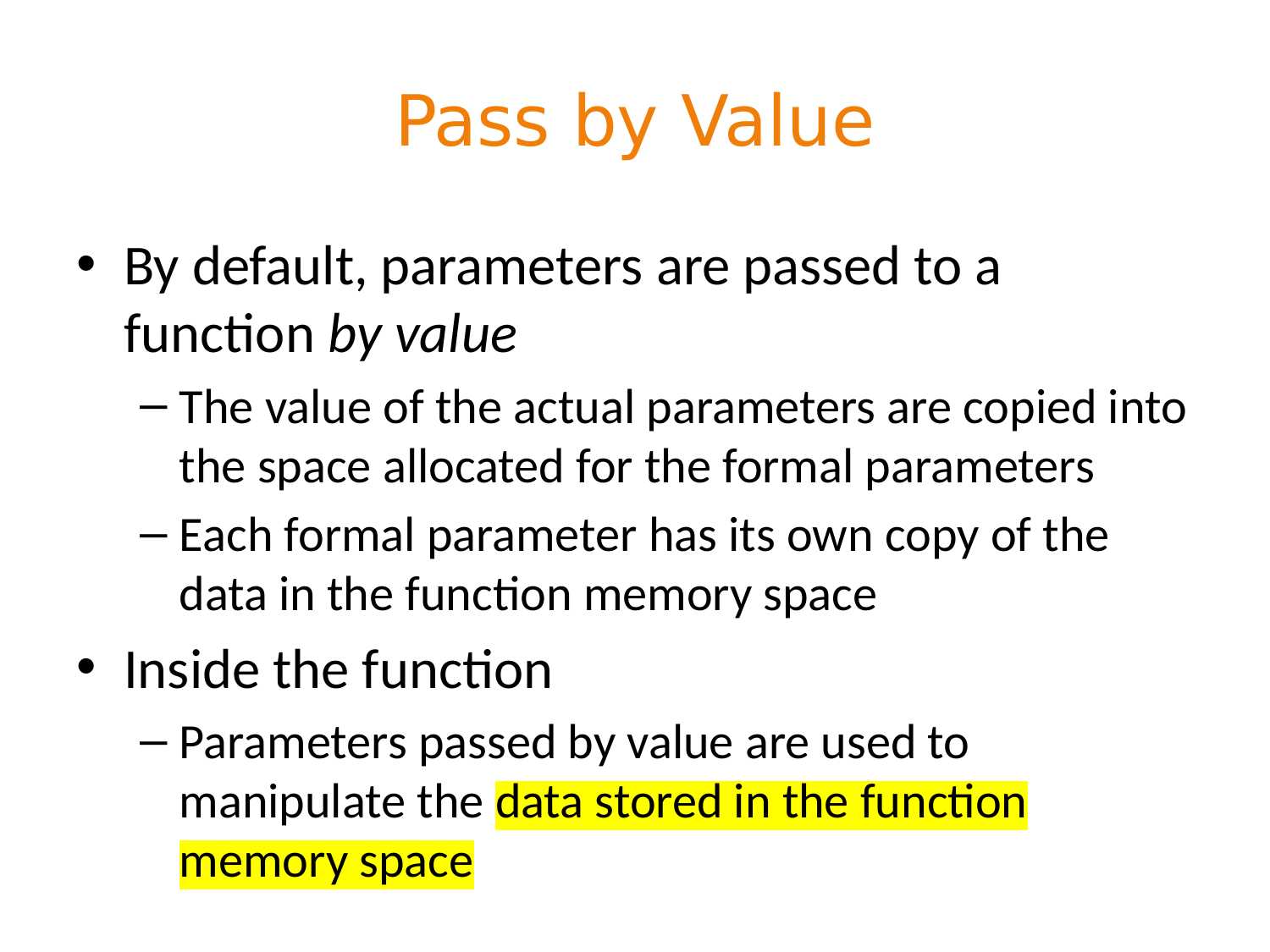

# Pass by Value
By default, parameters are passed to a function by value
The value of the actual parameters are copied into the space allocated for the formal parameters
Each formal parameter has its own copy of the data in the function memory space
Inside the function
Parameters passed by value are used to manipulate the data stored in the function memory space